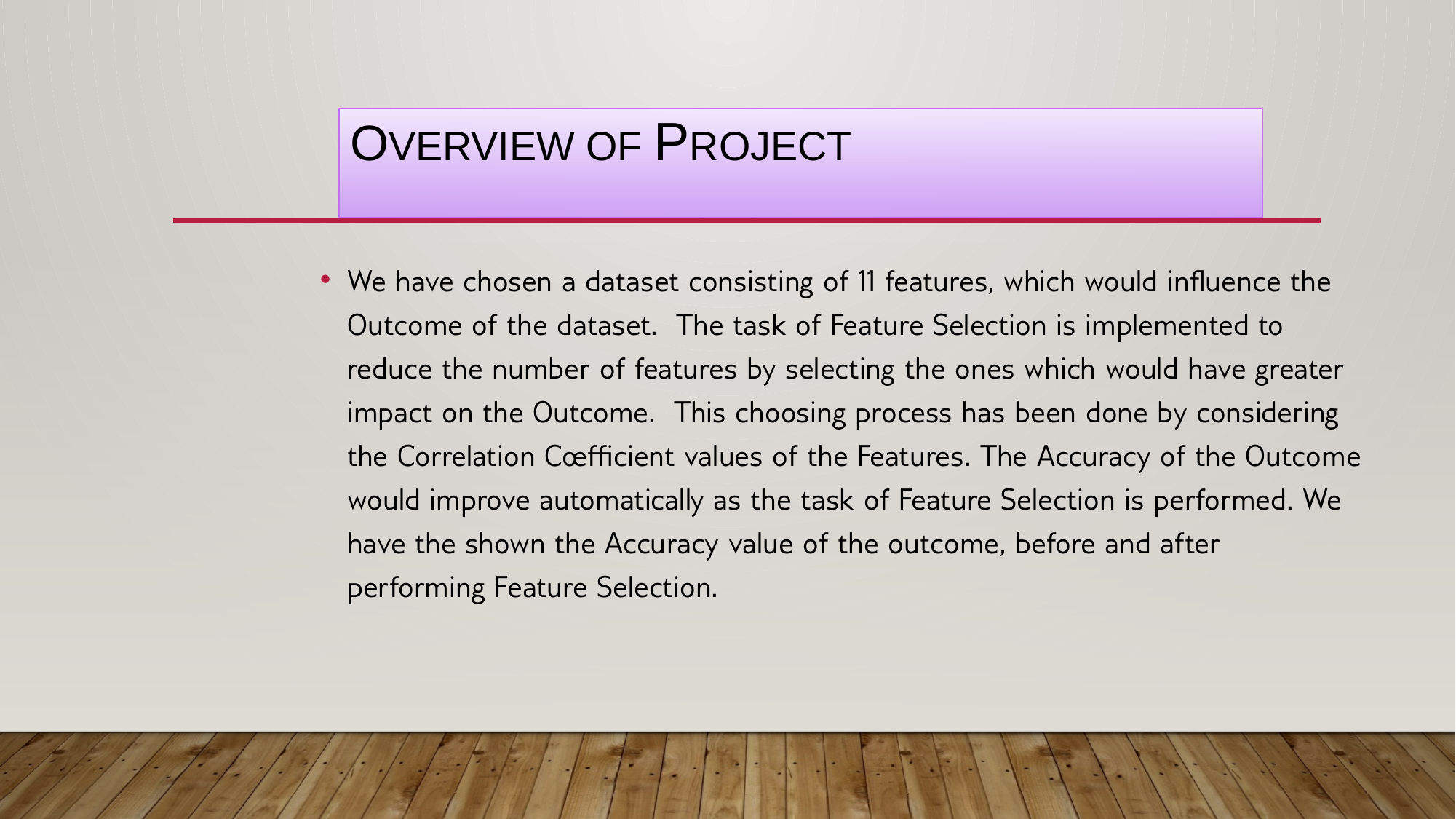

# Overview of Project
We have chosen a dataset consisting of 11 features, which would influence the Outcome of the dataset.  The task of Feature Selection is implemented to reduce the number of features by selecting the ones which would have greater impact on the Outcome.  This choosing process has been done by considering the Correlation Coefficient values of the Features. The Accuracy of the Outcome would improve automatically as the task of Feature Selection is performed. We have the shown the Accuracy value of the outcome, before and after performing Feature Selection.